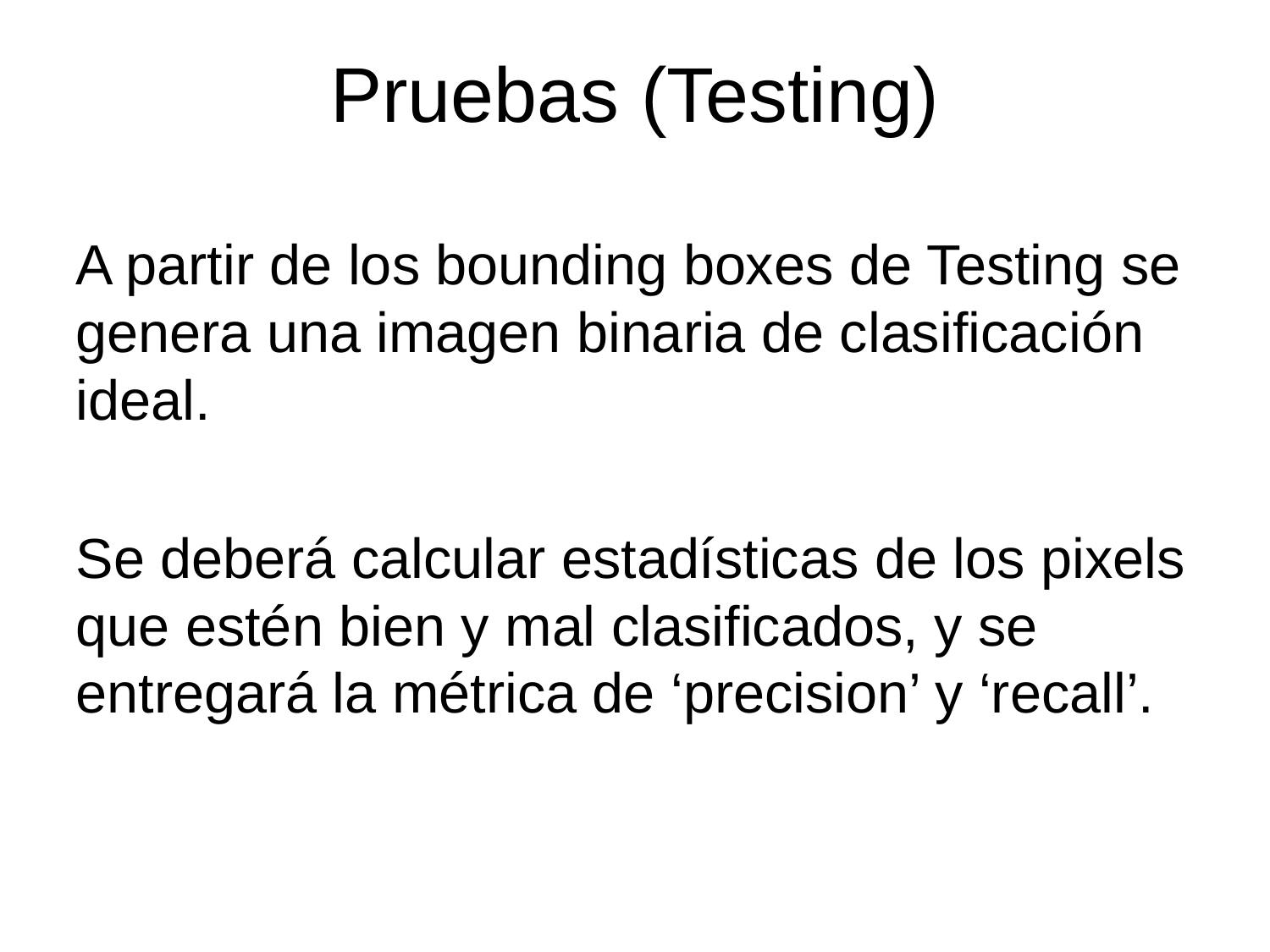

# Pruebas (Testing)
A partir de los bounding boxes de Testing se genera una imagen binaria de clasificación ideal.

Se deberá calcular estadísticas de los pixels que estén bien y mal clasificados, y se entregará la métrica de ‘precision’ y ‘recall’.